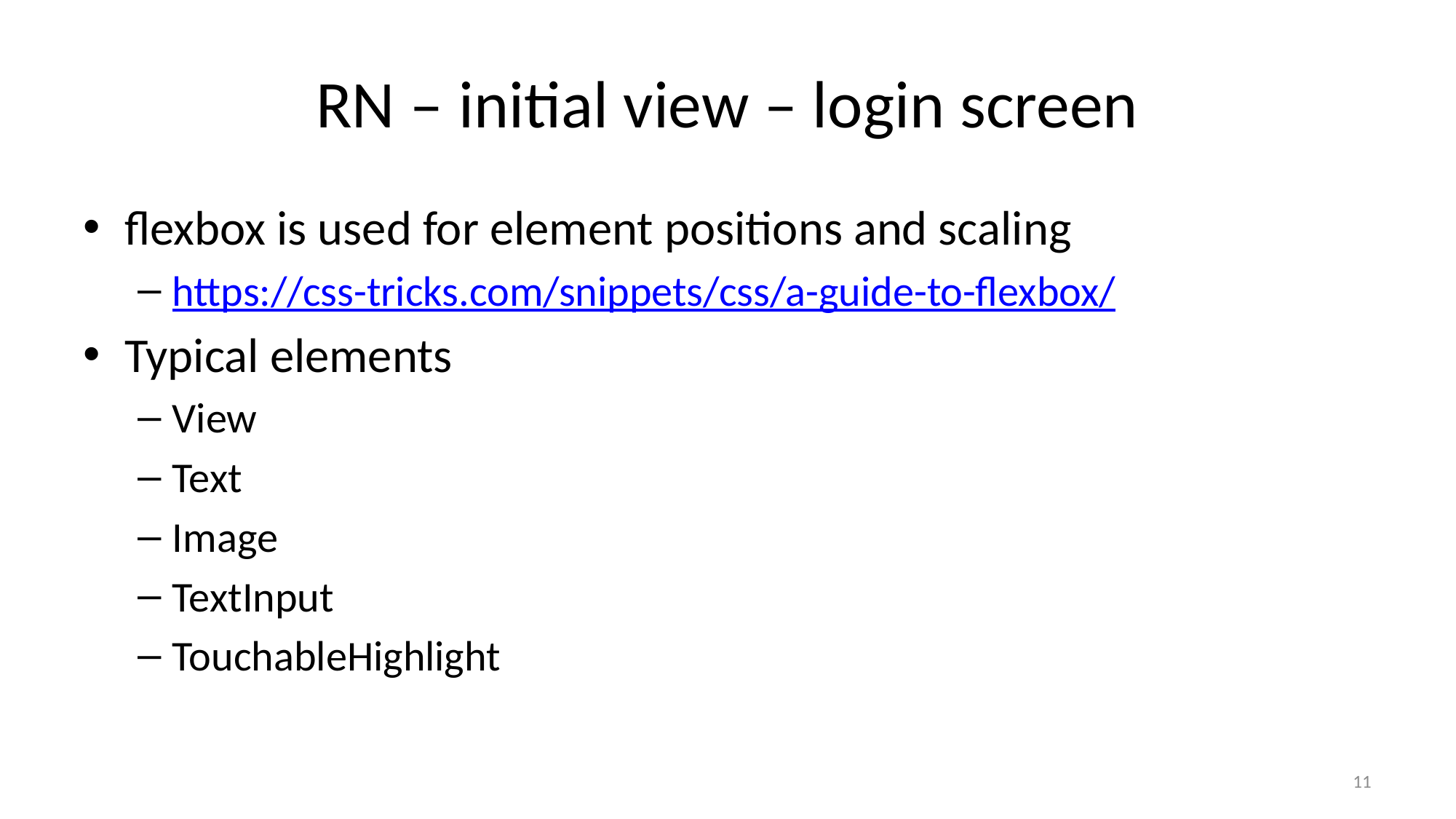

# RN – initial view – login screen
flexbox is used for element positions and scaling
https://css-tricks.com/snippets/css/a-guide-to-flexbox/
Typical elements
View
Text
Image
TextInput
TouchableHighlight

11